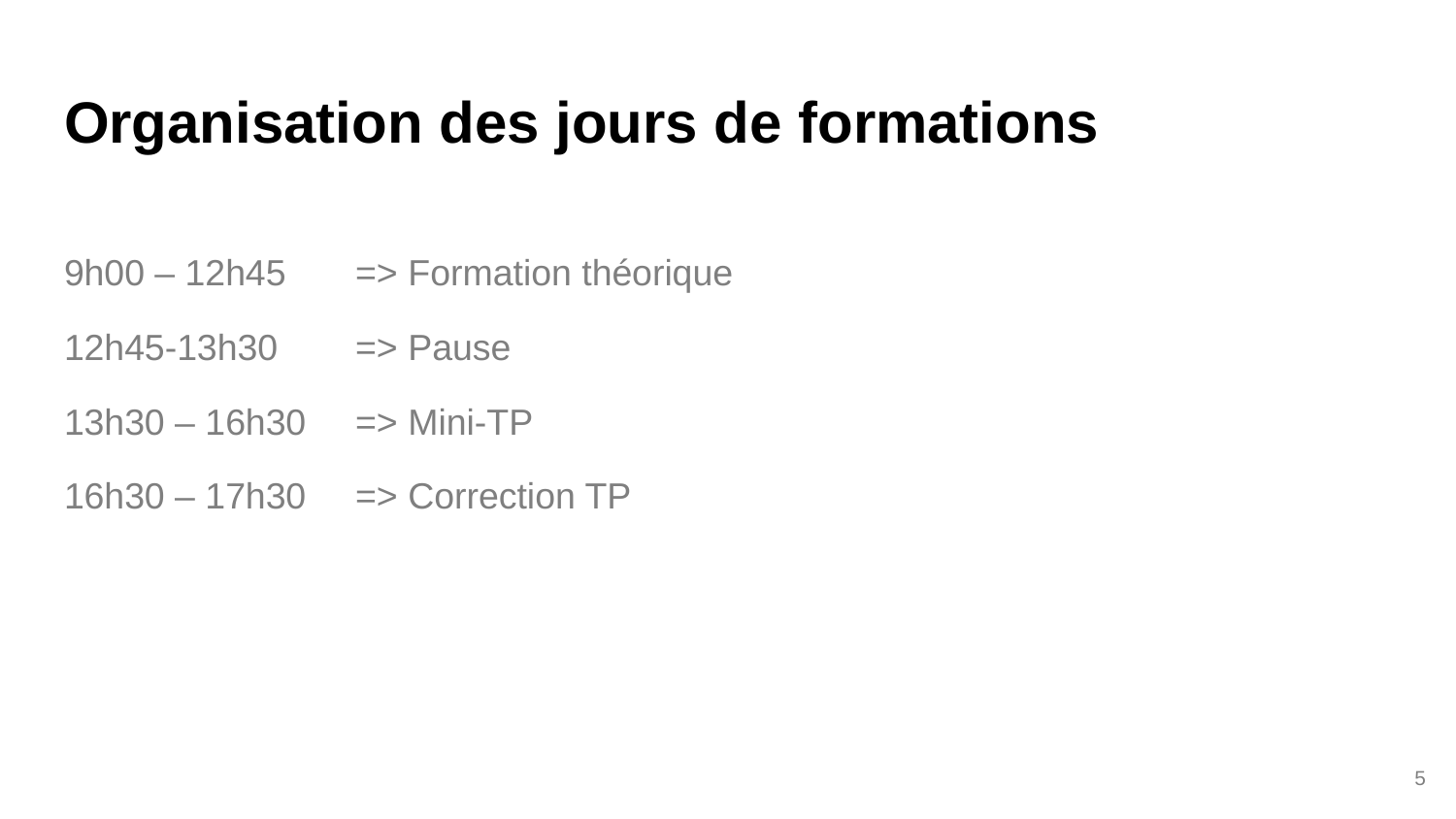

# Organisation des jours de formations
9h00 – 12h45 	=> Formation théorique
12h45-13h30	=> Pause
13h30 – 16h30	=> Mini-TP
16h30 – 17h30	=> Correction TP

5